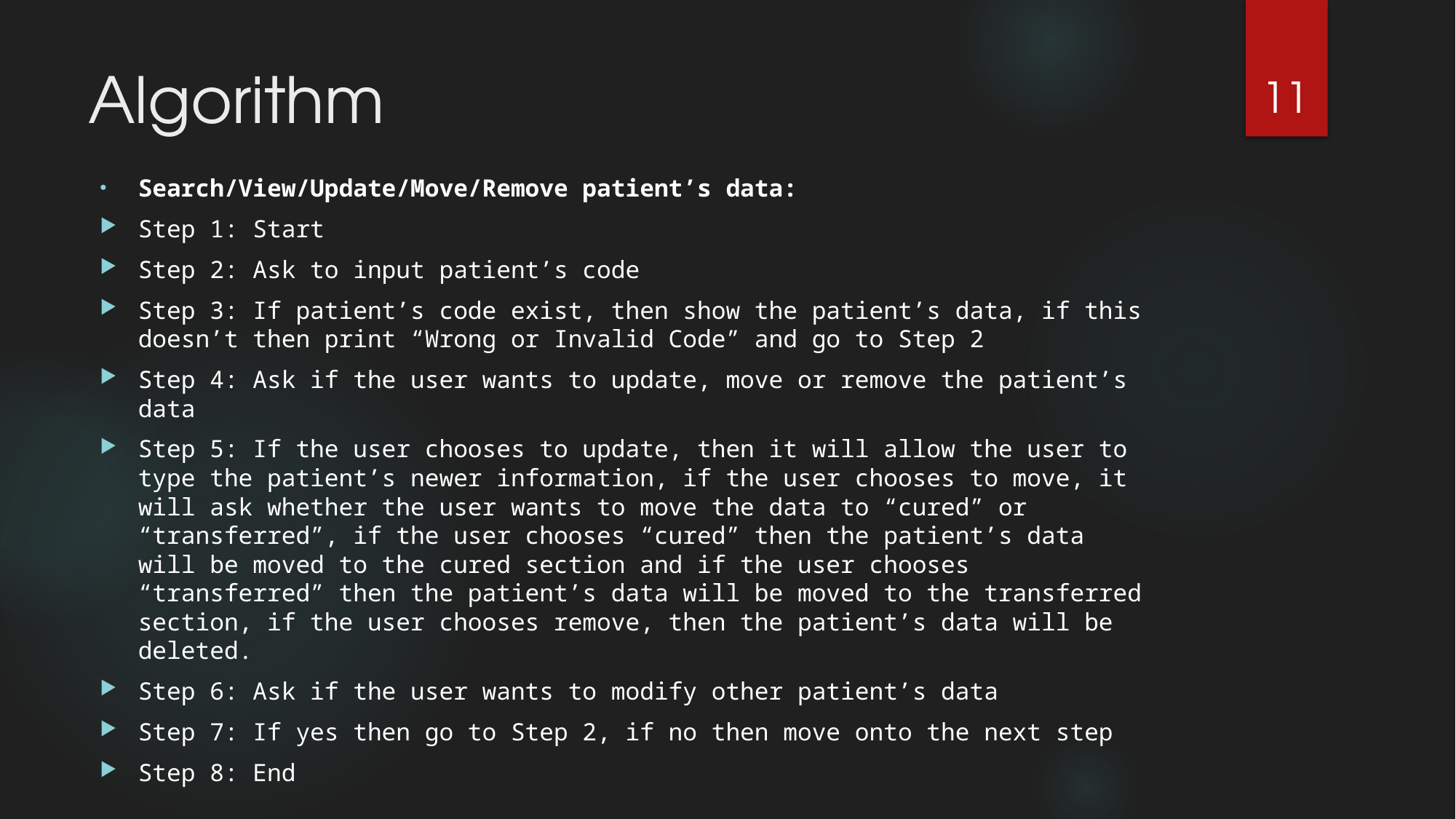

11
# Algorithm
Search/View/Update/Move/Remove patient’s data:
Step 1: Start
Step 2: Ask to input patient’s code
Step 3: If patient’s code exist, then show the patient’s data, if this doesn’t then print “Wrong or Invalid Code” and go to Step 2
Step 4: Ask if the user wants to update, move or remove the patient’s data
Step 5: If the user chooses to update, then it will allow the user to type the patient’s newer information, if the user chooses to move, it will ask whether the user wants to move the data to “cured” or “transferred”, if the user chooses “cured” then the patient’s data will be moved to the cured section and if the user chooses “transferred” then the patient’s data will be moved to the transferred section, if the user chooses remove, then the patient’s data will be deleted.
Step 6: Ask if the user wants to modify other patient’s data
Step 7: If yes then go to Step 2, if no then move onto the next step
Step 8: End